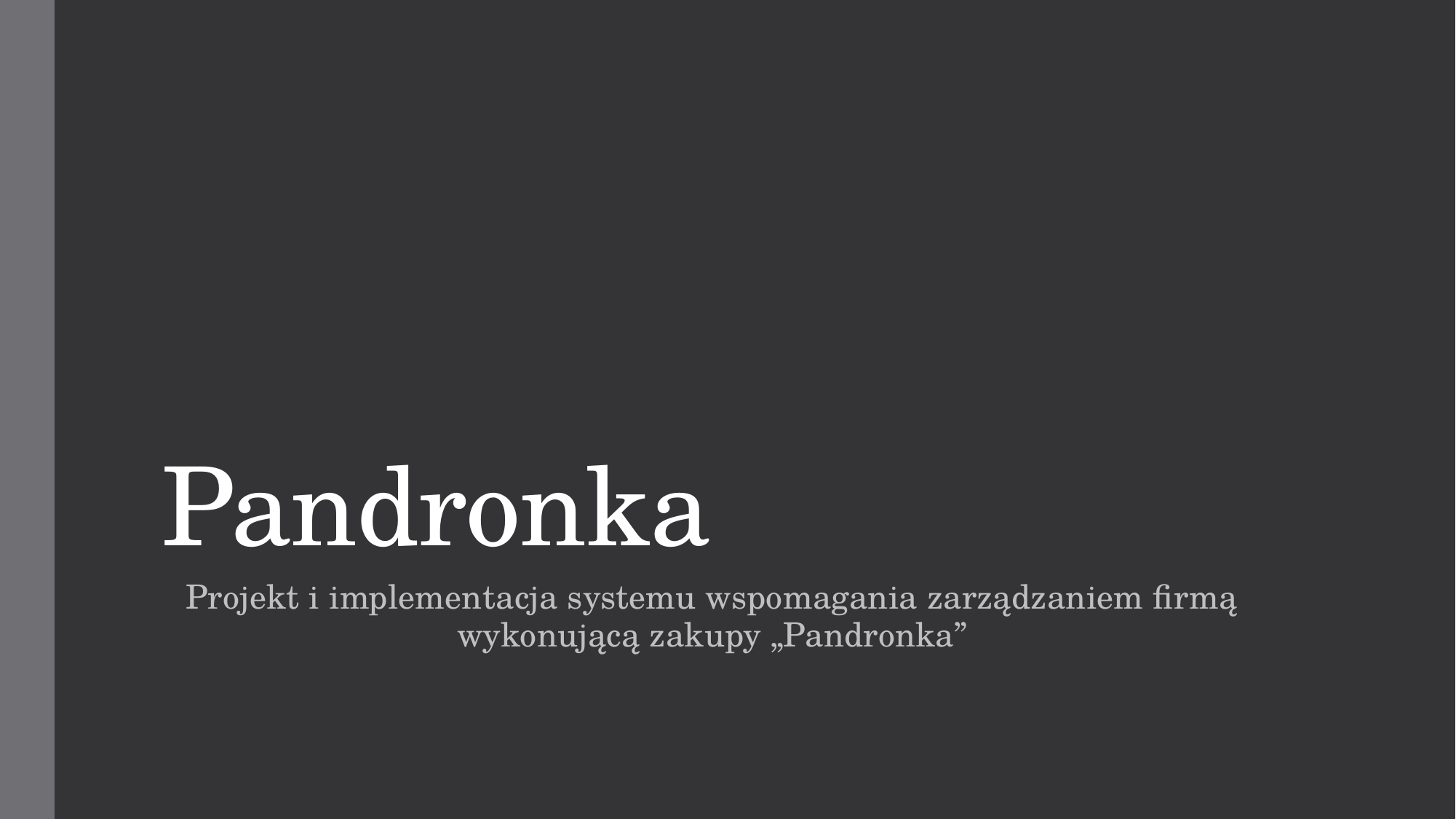

# Pandronka
Projekt i implementacja systemu wspomagania zarządzaniem firmą wykonującą zakupy „Pandronka”